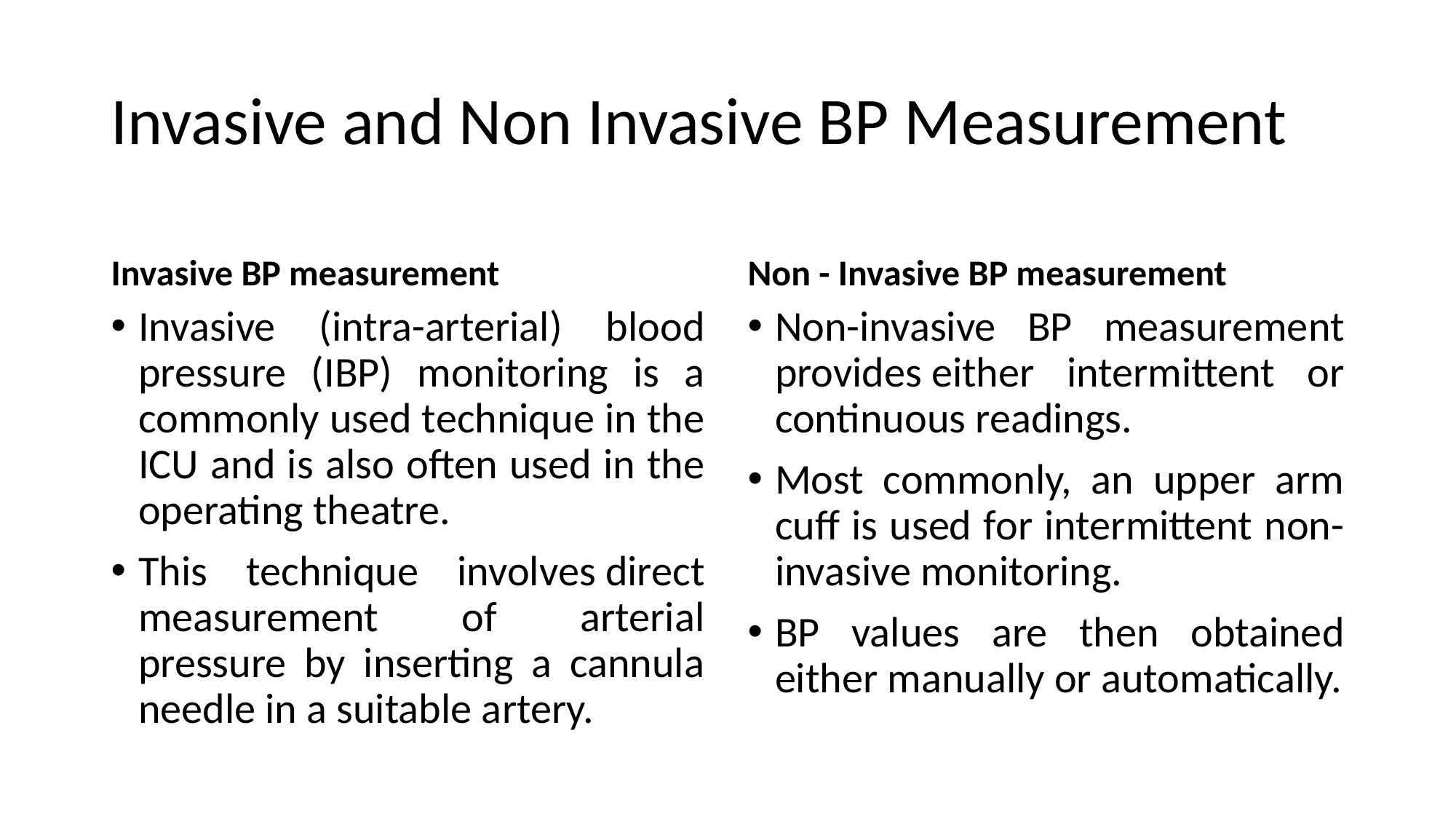

# Invasive and Non Invasive BP Measurement
Invasive BP measurement
Non - Invasive BP measurement
Invasive (intra-arterial) blood pressure (IBP) monitoring is a commonly used technique in the ICU and is also often used in the operating theatre.
This technique involves direct measurement of arterial pressure by inserting a cannula needle in a suitable artery.
Non-invasive BP measurement provides either intermittent or continuous readings.
Most commonly, an upper arm cuff is used for intermittent non-invasive monitoring.
BP values are then obtained either manually or automatically.